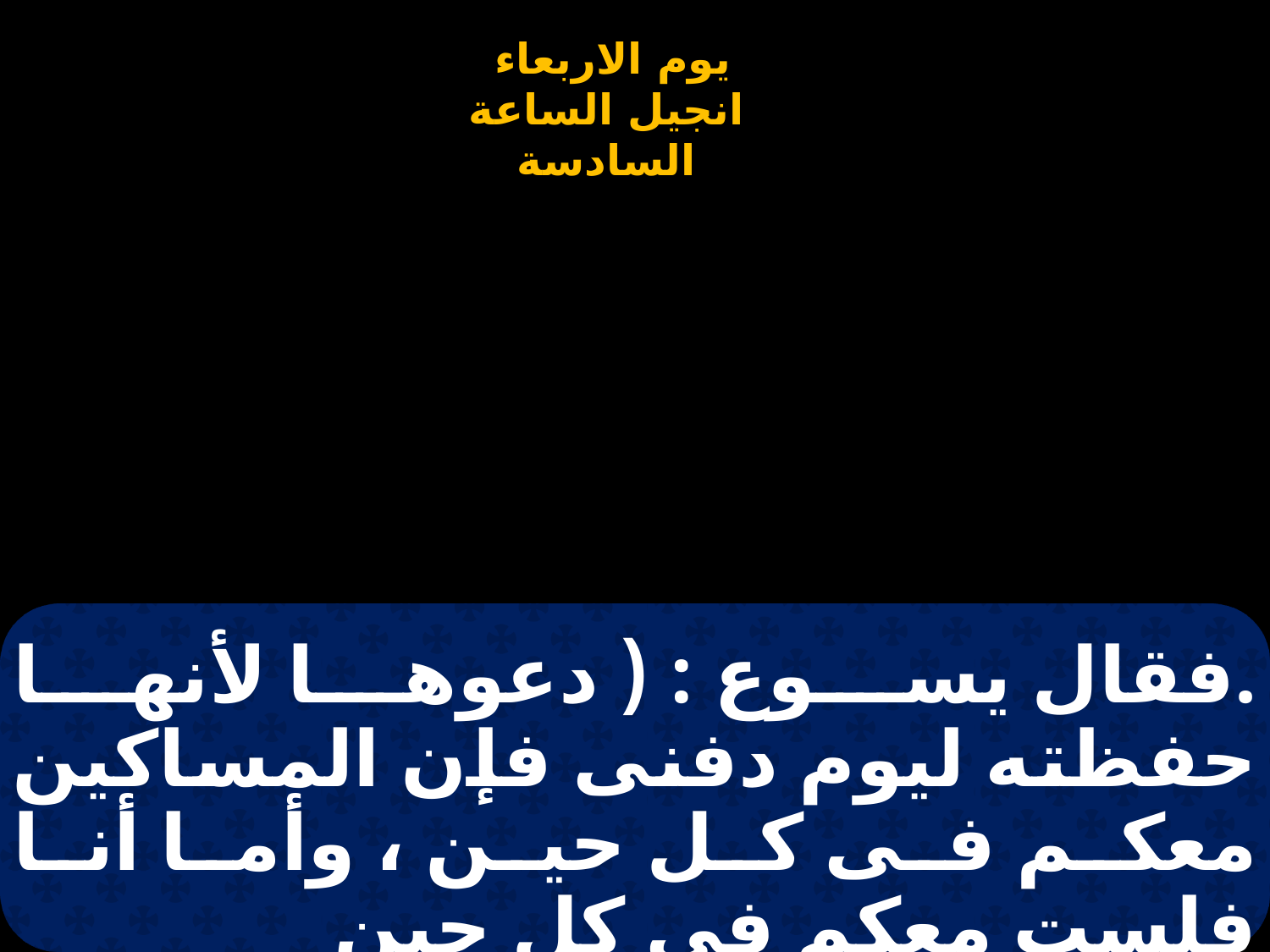

# .فقال يسوع : ( دعوها لأنها حفظته ليوم دفنى فإن المساكين معكم فى كل حين ، وأما أنا فلست معكم فى كل حين